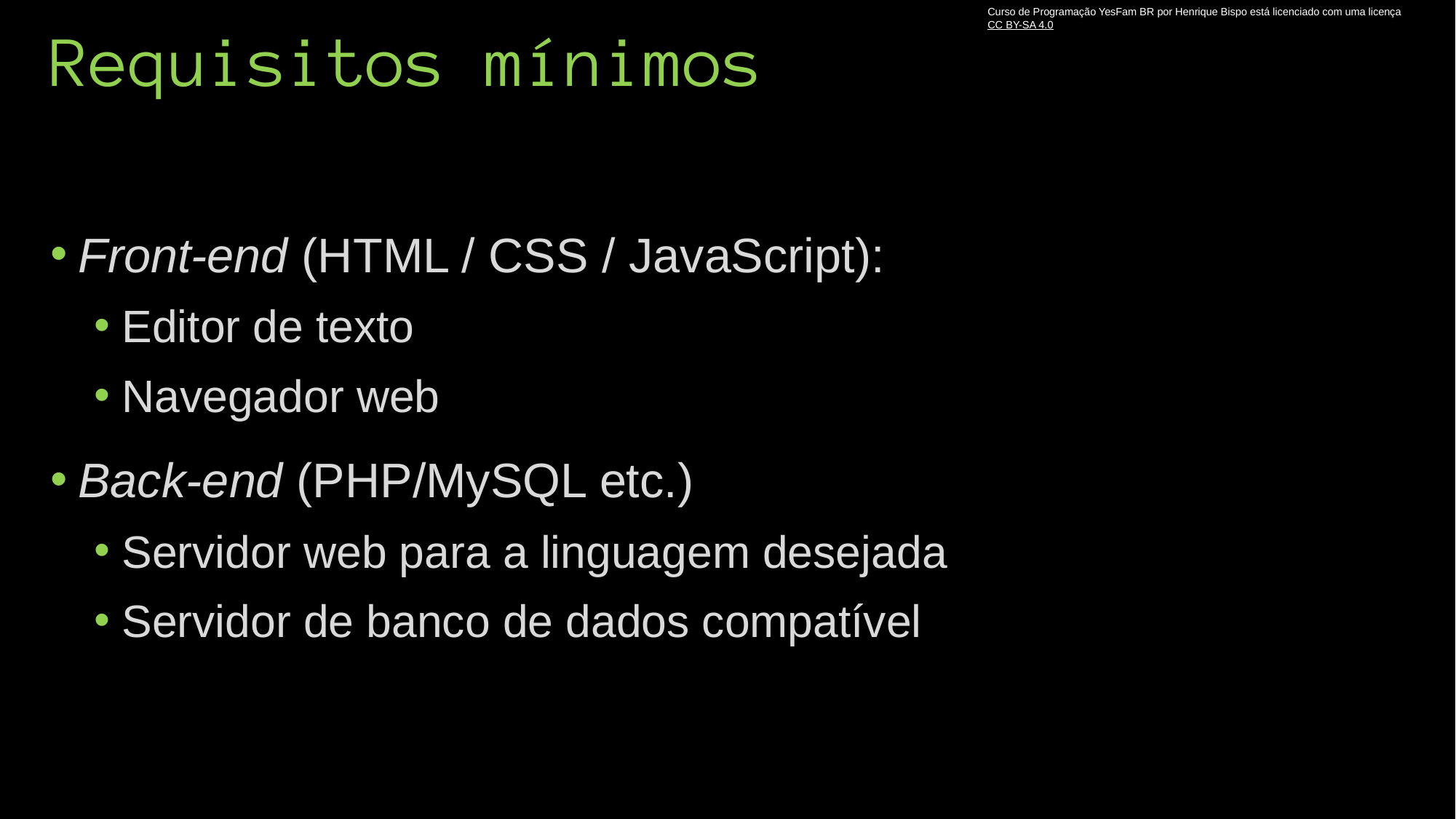

# Requisitos mínimos
Curso de Programação YesFam BR por Henrique Bispo está licenciado com uma licença CC BY-SA 4.0
Front-end (HTML / CSS / JavaScript):
Editor de texto
Navegador web
Back-end (PHP/MySQL etc.)
Servidor web para a linguagem desejada
Servidor de banco de dados compatível